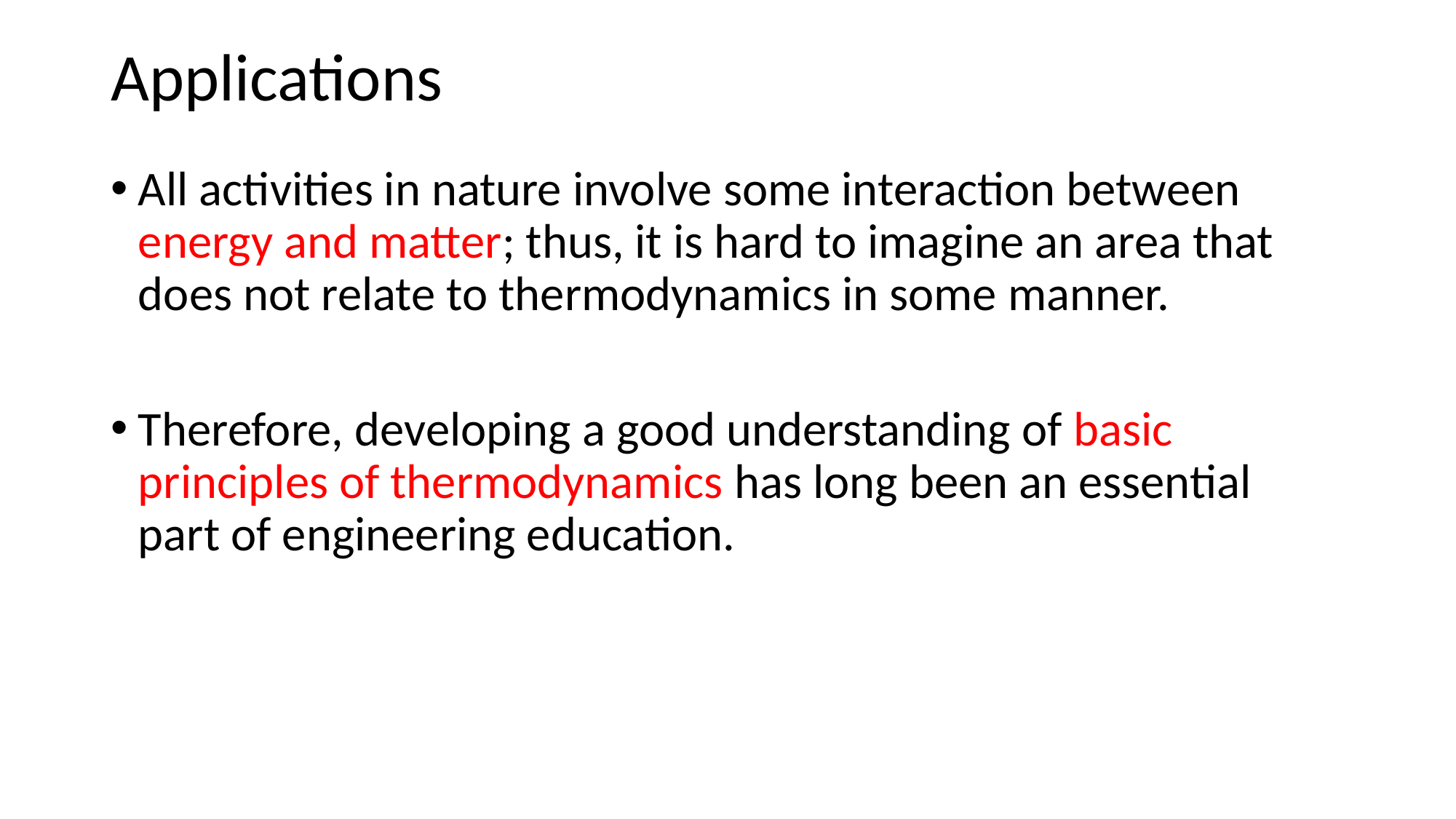

# Applications
All activities in nature involve some interaction between energy and matter; thus, it is hard to imagine an area that does not relate to thermodynamics in some manner.

Therefore, developing a good understanding of basic principles of thermodynamics has long been an essential part of engineering education.